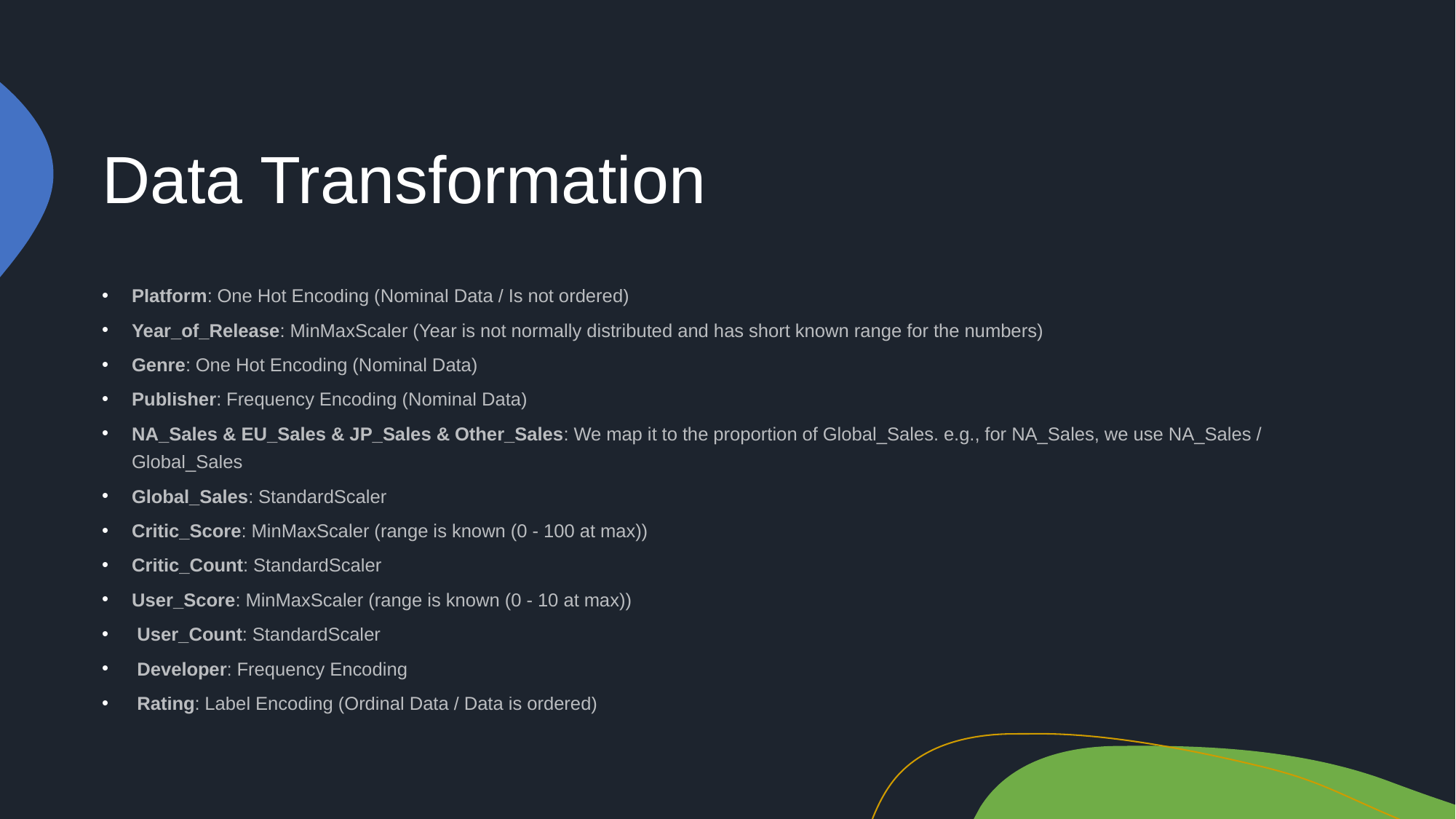

# Data Transformation
Platform: One Hot Encoding (Nominal Data / Is not ordered)
Year_of_Release: MinMaxScaler (Year is not normally distributed and has short known range for the numbers)
Genre: One Hot Encoding (Nominal Data)
Publisher: Frequency Encoding (Nominal Data)
NA_Sales & EU_Sales & JP_Sales & Other_Sales: We map it to the proportion of Global_Sales. e.g., for NA_Sales, we use NA_Sales / Global_Sales
Global_Sales: StandardScaler
Critic_Score: MinMaxScaler (range is known (0 - 100 at max))
Critic_Count: StandardScaler
User_Score: MinMaxScaler (range is known (0 - 10 at max))
 User_Count: StandardScaler
 Developer: Frequency Encoding
 Rating: Label Encoding (Ordinal Data / Data is ordered)